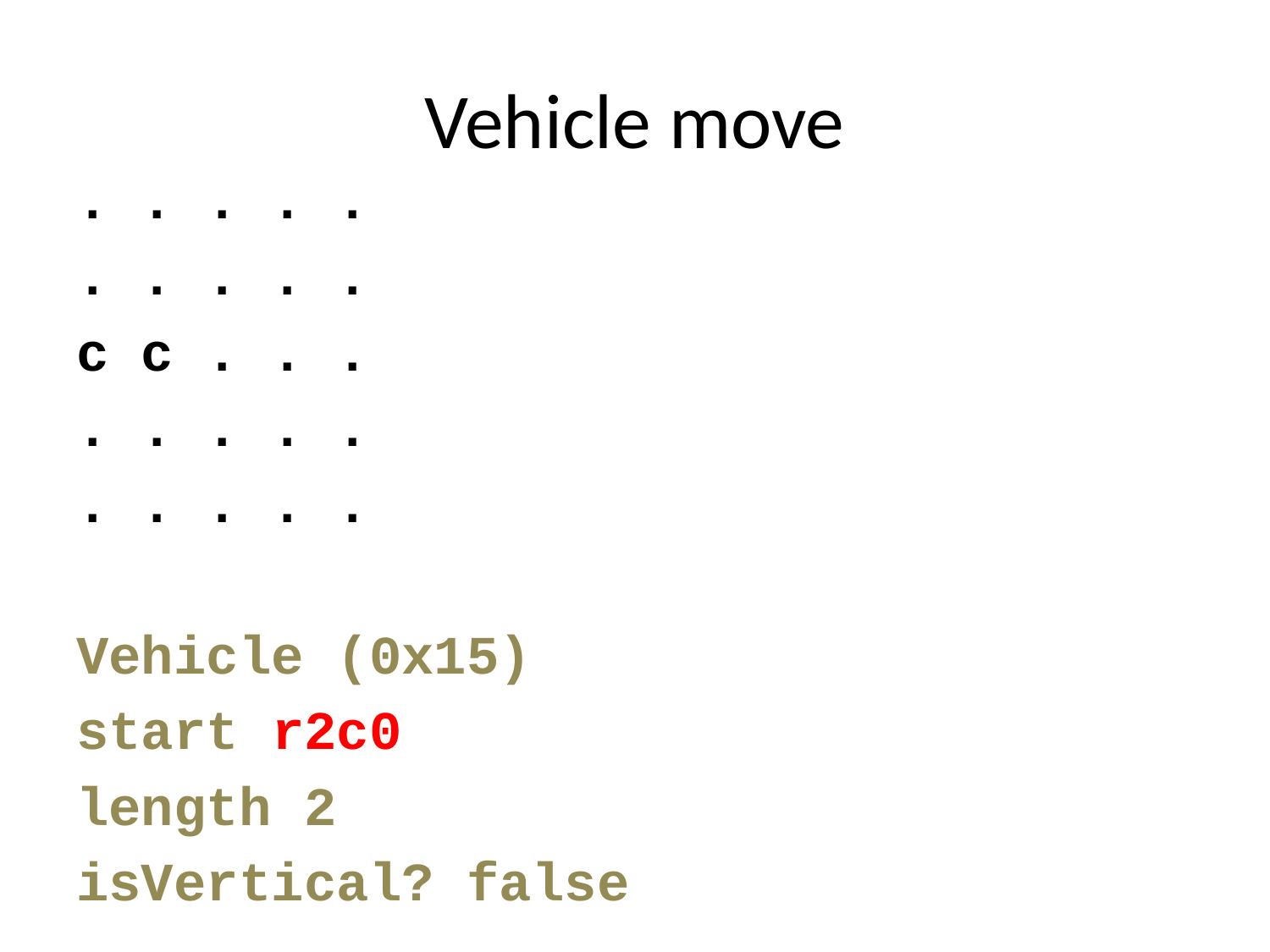

# Vehicle move
. . . . .
. . . . .
c c . . .
. . . . .
. . . . .

Vehicle (0x15)
start r2c0
length 2
isVertical? false